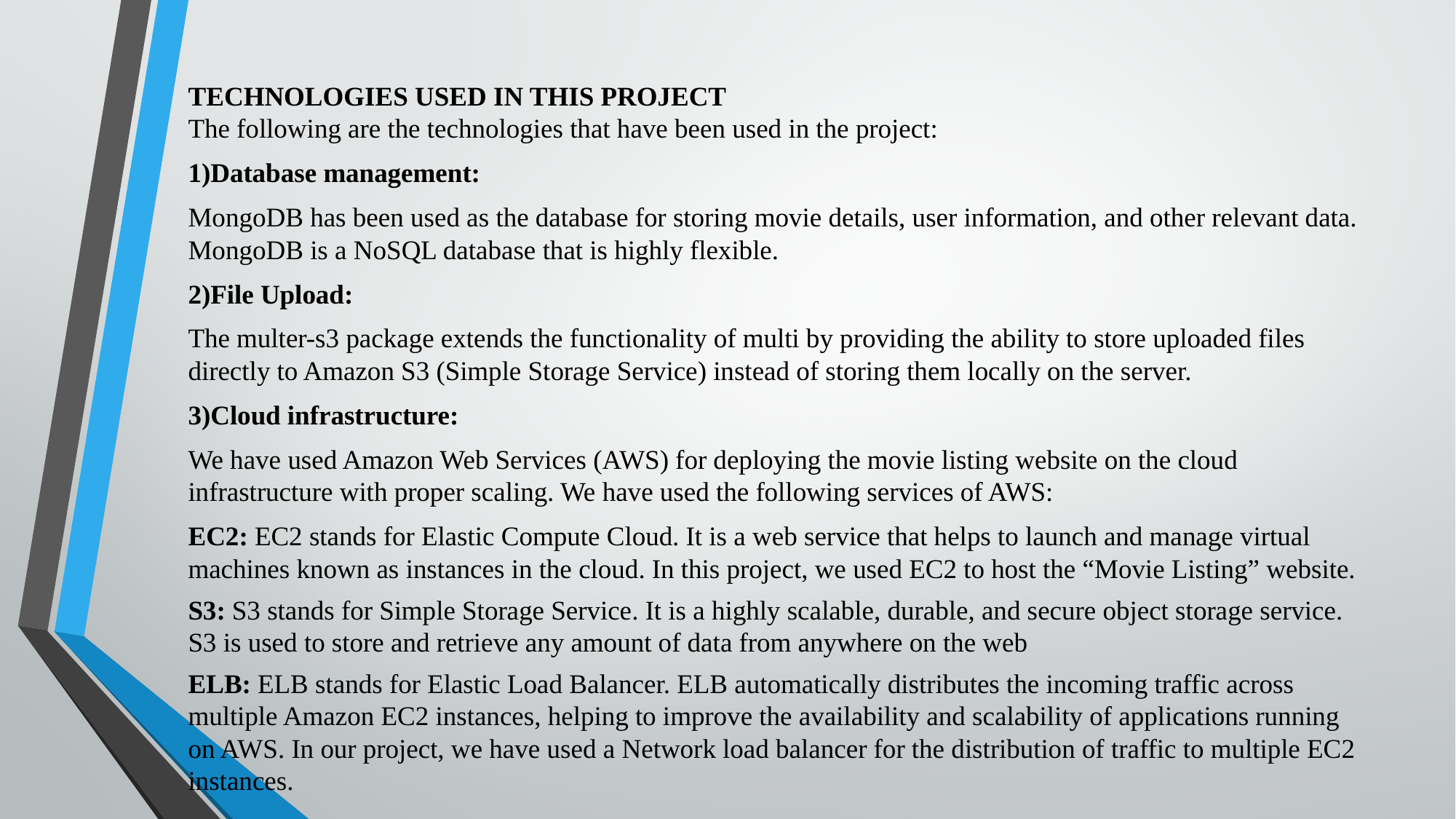

TECHNOLOGIES USED IN THIS PROJECT
The following are the technologies that have been used in the project:
1)Database management:
MongoDB has been used as the database for storing movie details, user information, and other relevant data. MongoDB is a NoSQL database that is highly flexible.
2)File Upload:
The multer-s3 package extends the functionality of multi by providing the ability to store uploaded files directly to Amazon S3 (Simple Storage Service) instead of storing them locally on the server.
3)Cloud infrastructure:
We have used Amazon Web Services (AWS) for deploying the movie listing website on the cloud infrastructure with proper scaling. We have used the following services of AWS:
EC2: EC2 stands for Elastic Compute Cloud. It is a web service that helps to launch and manage virtual machines known as instances in the cloud. In this project, we used EC2 to host the “Movie Listing” website.
S3: S3 stands for Simple Storage Service. It is a highly scalable, durable, and secure object storage service. S3 is used to store and retrieve any amount of data from anywhere on the web
ELB: ELB stands for Elastic Load Balancer. ELB automatically distributes the incoming traffic across multiple Amazon EC2 instances, helping to improve the availability and scalability of applications running on AWS. In our project, we have used a Network load balancer for the distribution of traffic to multiple EC2 instances.